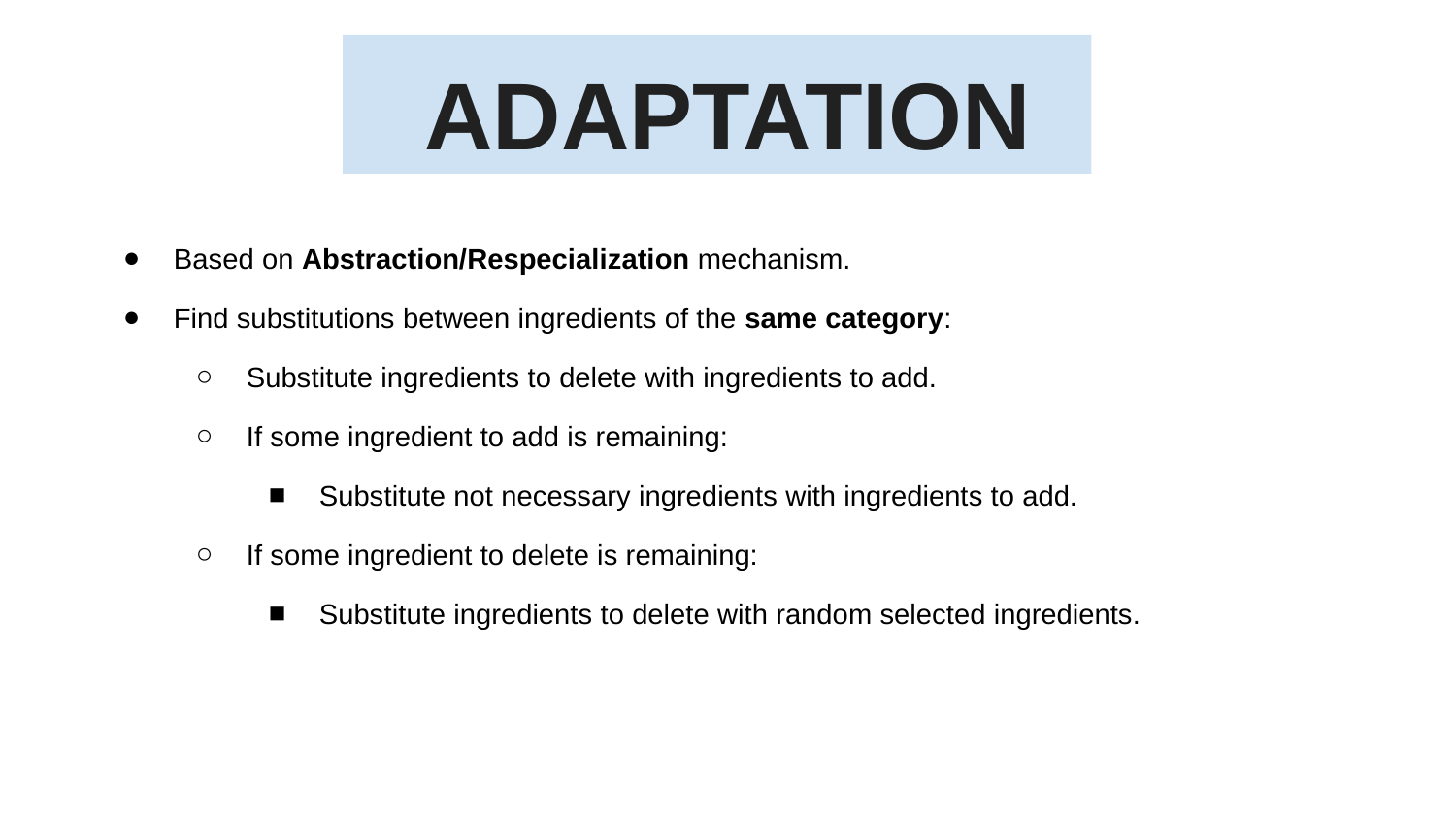

# ADAPTATION
Based on Abstraction/Respecialization mechanism.
Find substitutions between ingredients of the same category:
Substitute ingredients to delete with ingredients to add.
If some ingredient to add is remaining:
Substitute not necessary ingredients with ingredients to add.
If some ingredient to delete is remaining:
Substitute ingredients to delete with random selected ingredients.